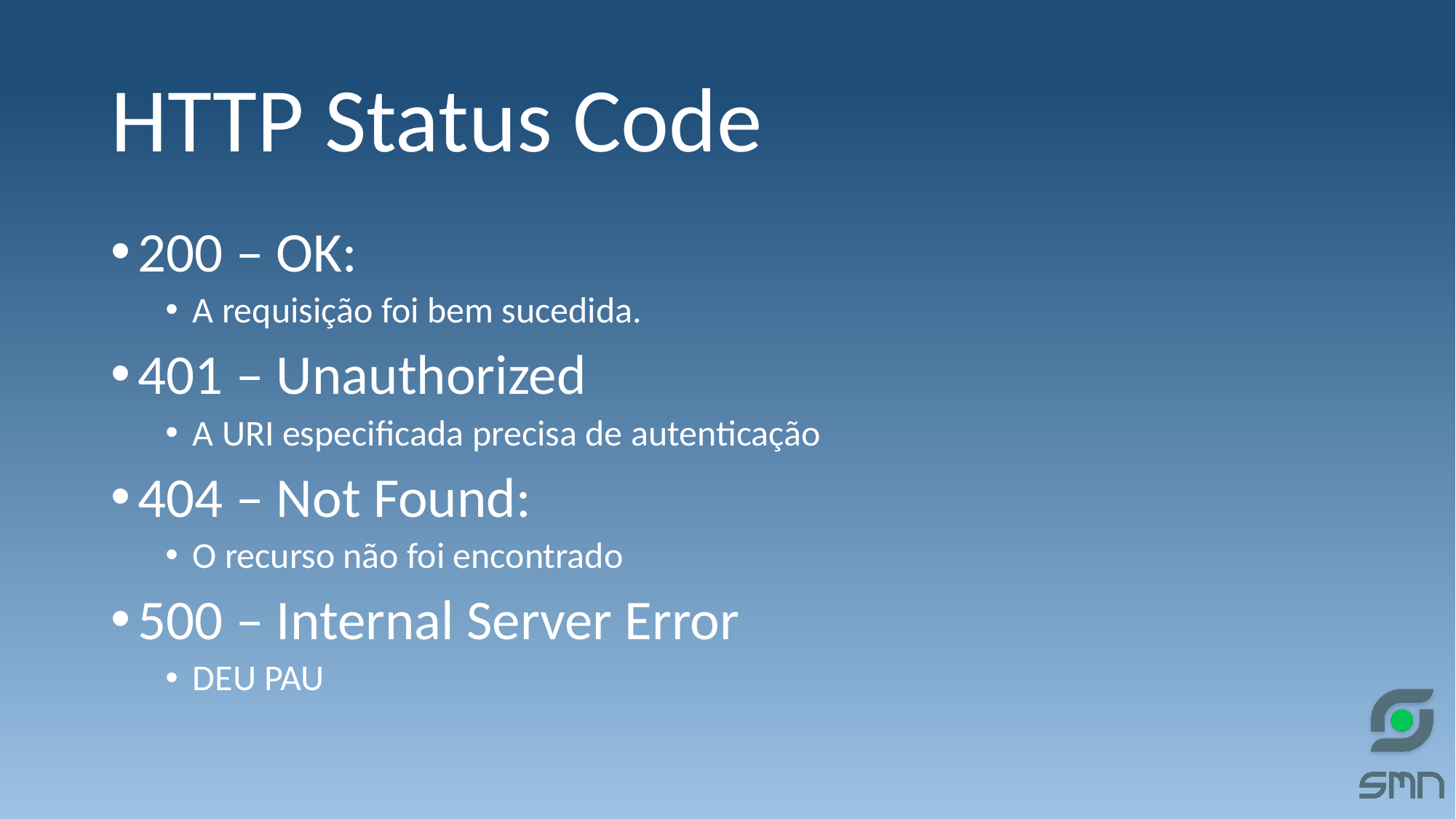

# HTTP Status Code
200 – OK:
A requisição foi bem sucedida.
401 – Unauthorized
A URI especificada precisa de autenticação
404 – Not Found:
O recurso não foi encontrado
500 – Internal Server Error
DEU PAU